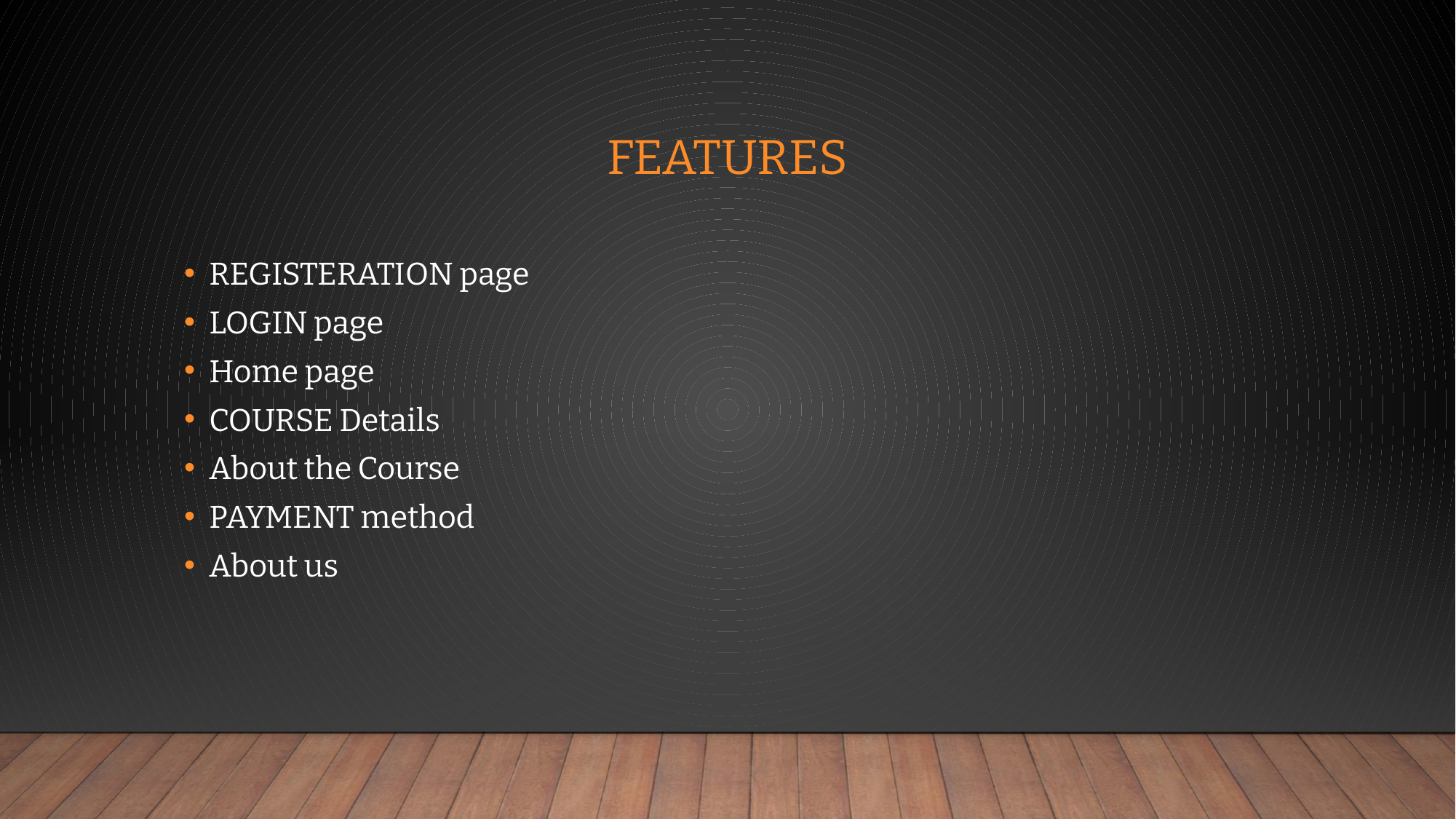

# FEATURES
REGISTERATION page
LOGIN page
Home page
COURSE Details
About the Course
PAYMENT method
About us